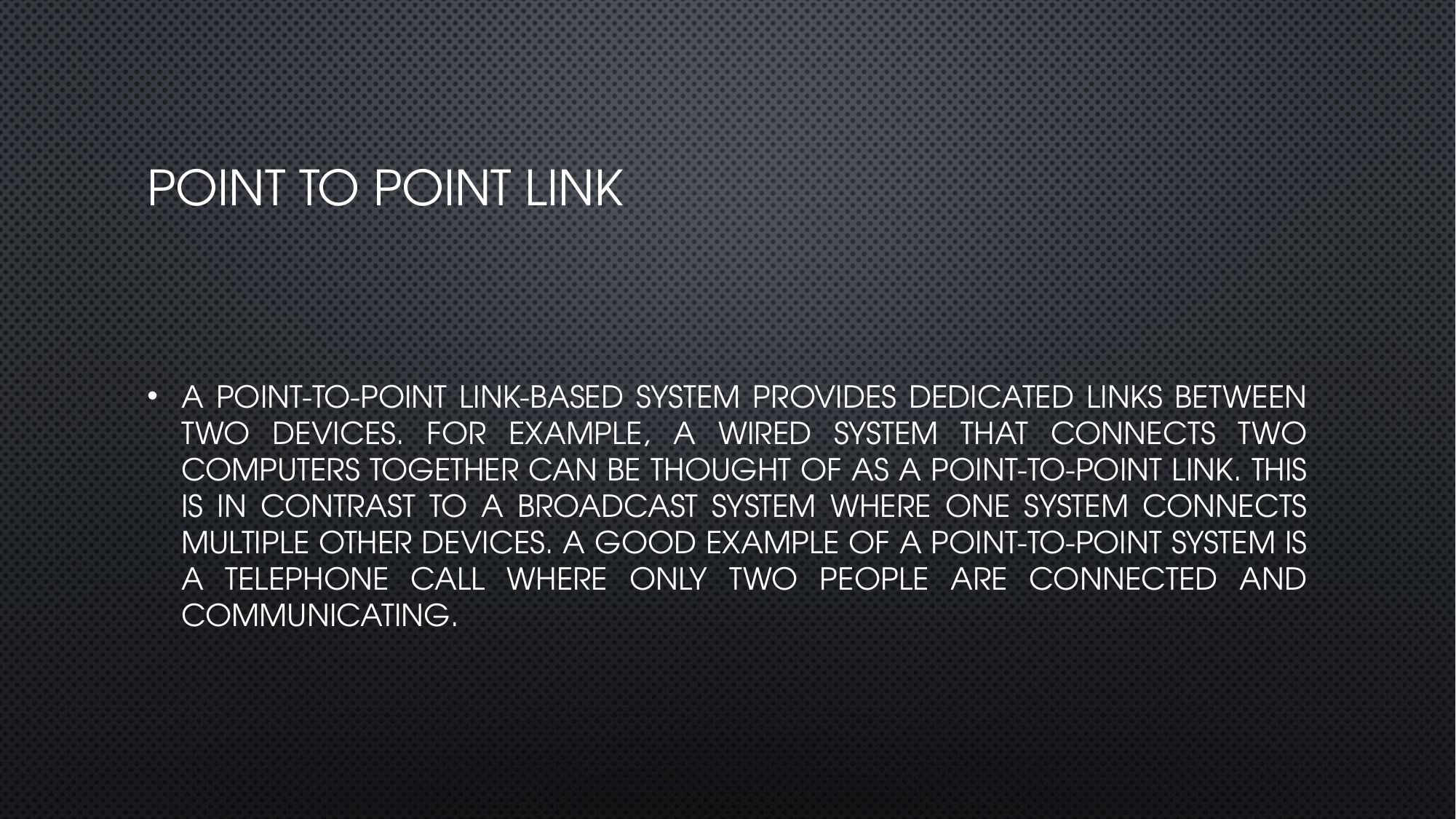

# Point to point link
A point-to-point link-based system provides dedicated links between two devices. For example, a wired system that connects two computers together can be thought of as a point-to-point link. This is in contrast to a broadcast system where one system connects multiple other devices. A good example of a point-to-point system is a telephone call where only two people are connected and communicating.